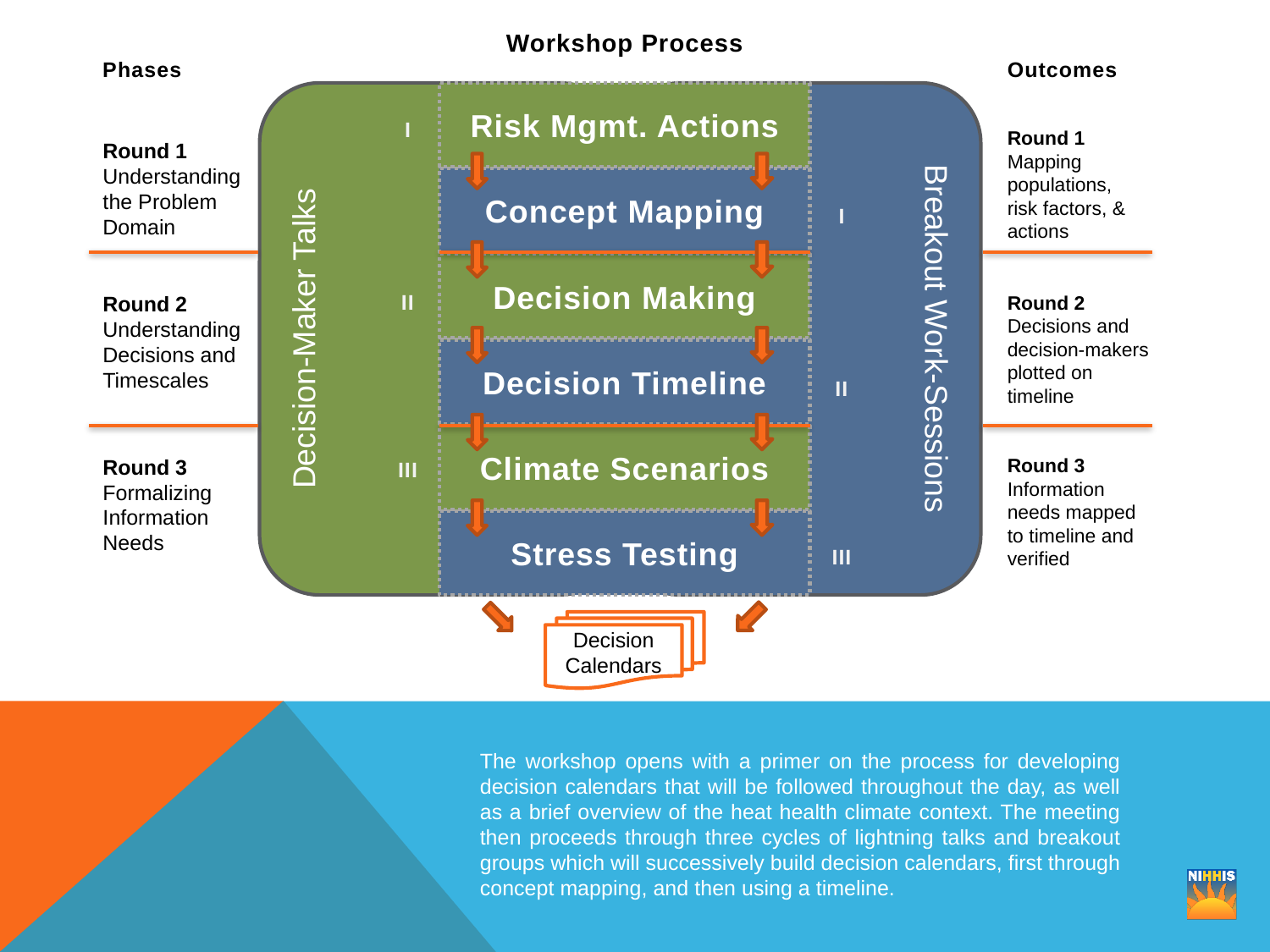

Workshop Process
Phases
Outcomes
Decision-Maker Talks
Breakout Work-Sessions
Risk Mgmt. Actions
I
Round 1 Mapping populations,
risk factors, & actions
Round 1 Understanding the Problem Domain

Concept Mapping
I

Decision Making
II
Round 2 Understanding Decisions and Timescales
Round 2 Decisions and decision-makers plotted on timeline

Decision Timeline
II

Climate Scenarios
III
Round 3 Formalizing Information Needs
Round 3 Information needs mapped to timeline and verified

Stress Testing
III

Decision Calendars
The workshop opens with a primer on the process for developing decision calendars that will be followed throughout the day, as well as a brief overview of the heat health climate context. The meeting then proceeds through three cycles of lightning talks and breakout groups which will successively build decision calendars, first through concept mapping, and then using a timeline.